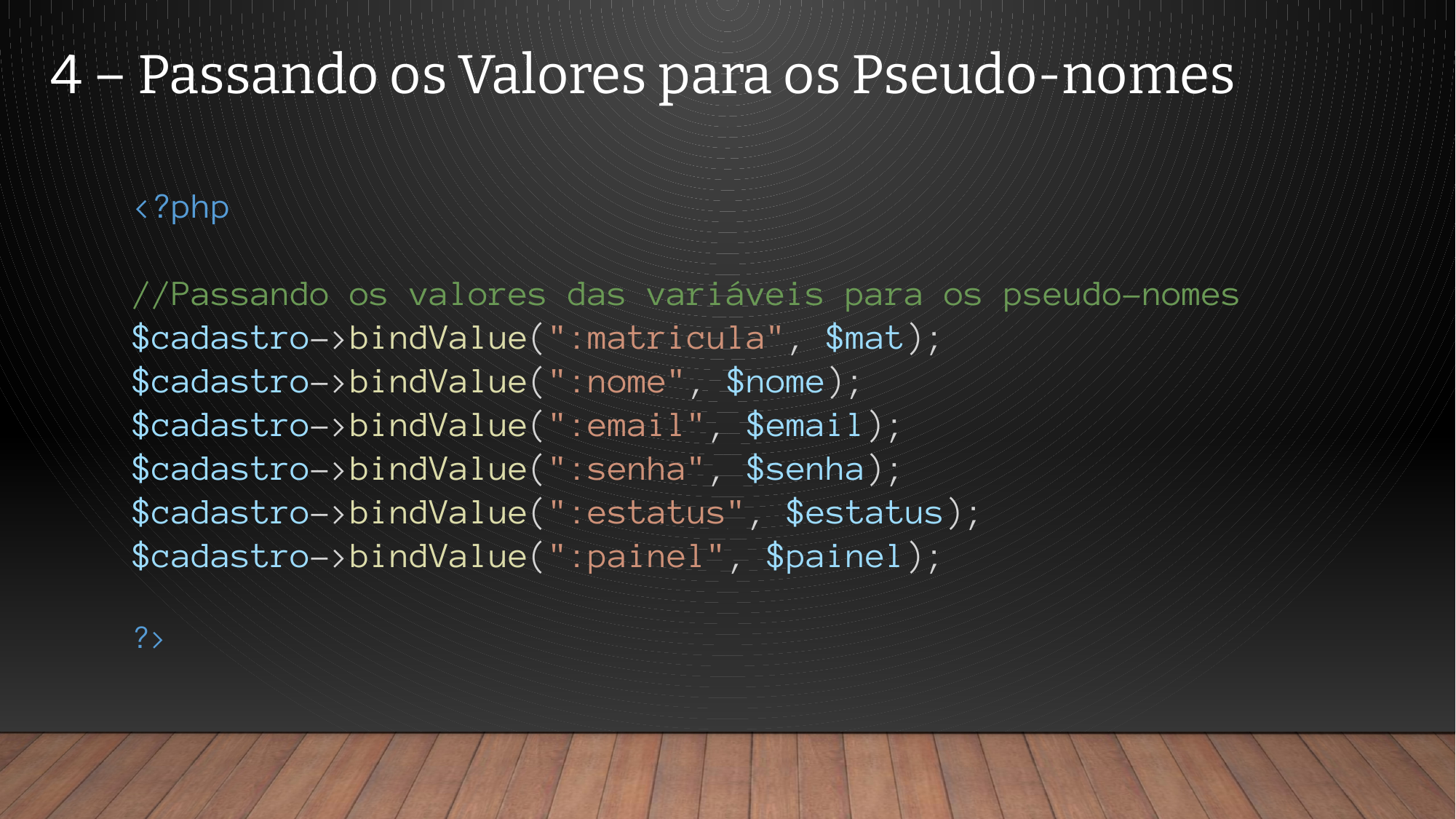

4 – Passando os Valores para os Pseudo-nomes
<?php

//Passando os valores das variáveis para os pseudo-nomes
$cadastro->bindValue(":matricula", $mat);
$cadastro->bindValue(":nome", $nome);
$cadastro->bindValue(":email", $email);
$cadastro->bindValue(":senha", $senha);
$cadastro->bindValue(":estatus", $estatus);
$cadastro->bindValue(":painel", $painel);
?>